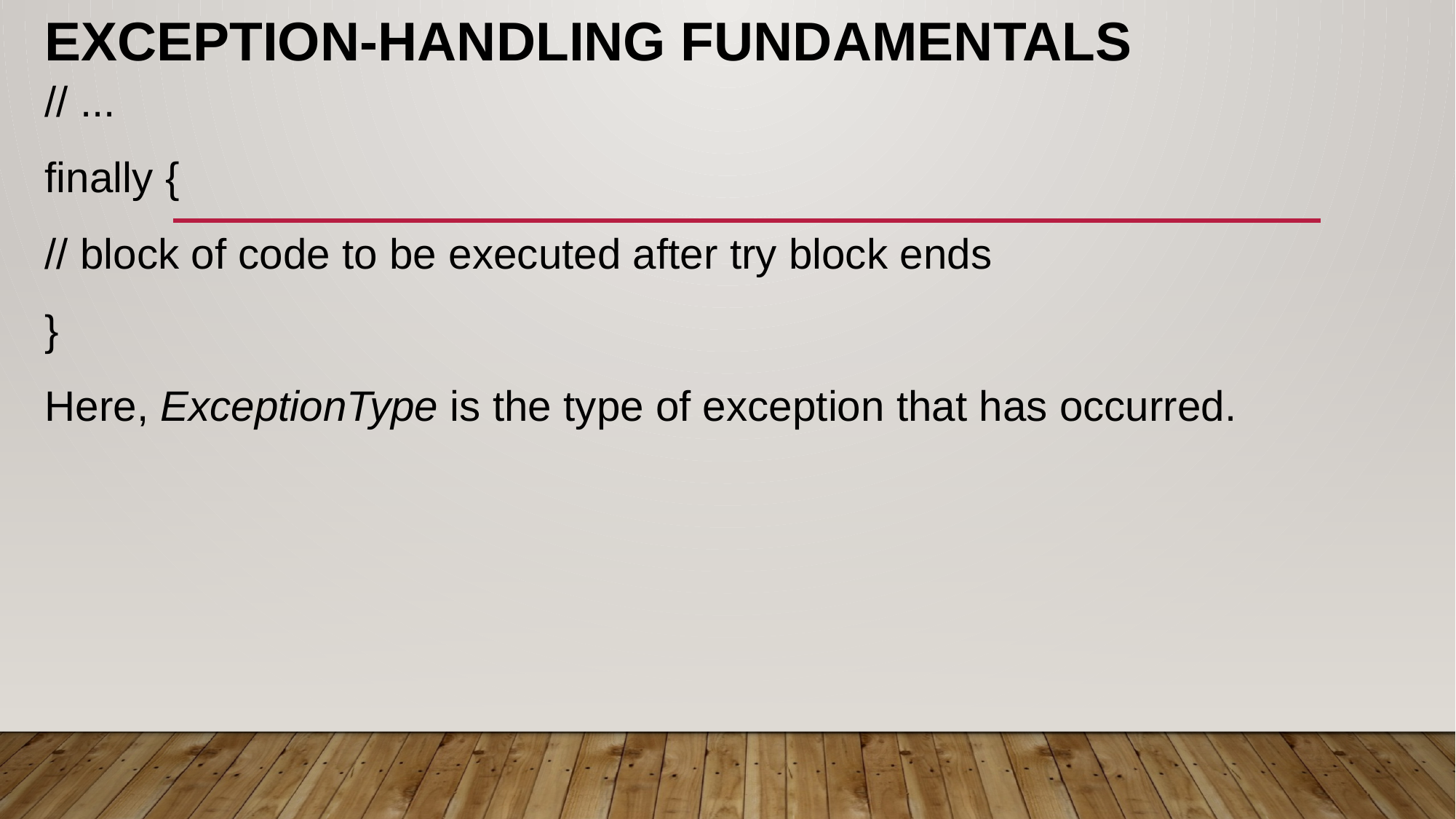

# Exception-Handling Fundamentals
// ...
finally {
// block of code to be executed after try block ends
}
Here, ExceptionType is the type of exception that has occurred.